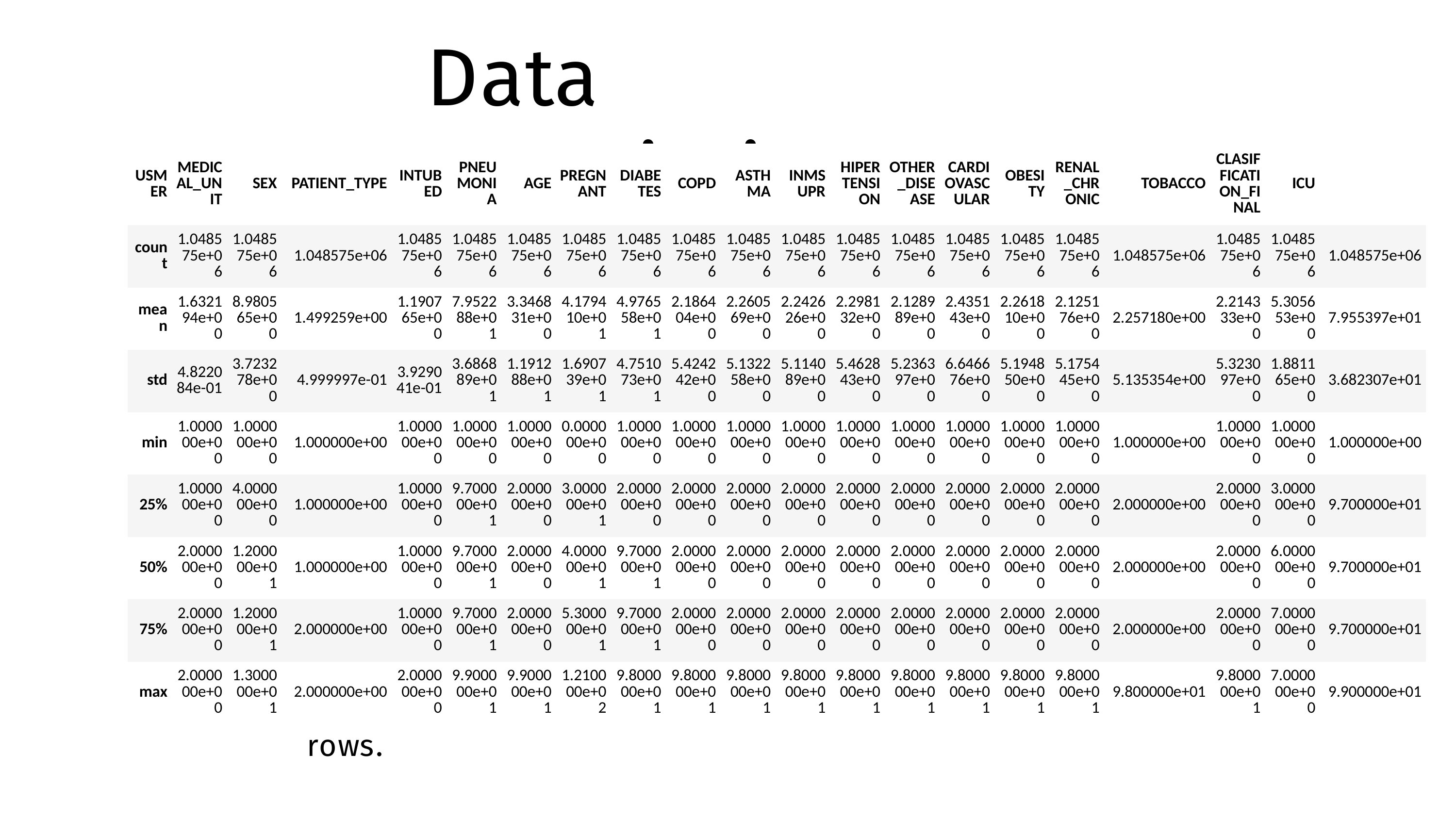

# Data Description
| USMER | MEDICAL\_UNIT | SEX | PATIENT\_TYPE | INTUBED | PNEUMONIA | AGE | PREGNANT | DIABETES | COPD | ASTHMA | INMSUPR | HIPERTENSION | OTHER\_DISEASE | CARDIOVASCULAR | OBESITY | RENAL\_CHRONIC | TOBACCO | CLASIFFICATION\_FINAL | ICU |  |
| --- | --- | --- | --- | --- | --- | --- | --- | --- | --- | --- | --- | --- | --- | --- | --- | --- | --- | --- | --- | --- |
| count | 1.048575e+06 | 1.048575e+06 | 1.048575e+06 | 1.048575e+06 | 1.048575e+06 | 1.048575e+06 | 1.048575e+06 | 1.048575e+06 | 1.048575e+06 | 1.048575e+06 | 1.048575e+06 | 1.048575e+06 | 1.048575e+06 | 1.048575e+06 | 1.048575e+06 | 1.048575e+06 | 1.048575e+06 | 1.048575e+06 | 1.048575e+06 | 1.048575e+06 |
| mean | 1.632194e+00 | 8.980565e+00 | 1.499259e+00 | 1.190765e+00 | 7.952288e+01 | 3.346831e+00 | 4.179410e+01 | 4.976558e+01 | 2.186404e+00 | 2.260569e+00 | 2.242626e+00 | 2.298132e+00 | 2.128989e+00 | 2.435143e+00 | 2.261810e+00 | 2.125176e+00 | 2.257180e+00 | 2.214333e+00 | 5.305653e+00 | 7.955397e+01 |
| std | 4.822084e-01 | 3.723278e+00 | 4.999997e-01 | 3.929041e-01 | 3.686889e+01 | 1.191288e+01 | 1.690739e+01 | 4.751073e+01 | 5.424242e+00 | 5.132258e+00 | 5.114089e+00 | 5.462843e+00 | 5.236397e+00 | 6.646676e+00 | 5.194850e+00 | 5.175445e+00 | 5.135354e+00 | 5.323097e+00 | 1.881165e+00 | 3.682307e+01 |
| min | 1.000000e+00 | 1.000000e+00 | 1.000000e+00 | 1.000000e+00 | 1.000000e+00 | 1.000000e+00 | 0.000000e+00 | 1.000000e+00 | 1.000000e+00 | 1.000000e+00 | 1.000000e+00 | 1.000000e+00 | 1.000000e+00 | 1.000000e+00 | 1.000000e+00 | 1.000000e+00 | 1.000000e+00 | 1.000000e+00 | 1.000000e+00 | 1.000000e+00 |
| 25% | 1.000000e+00 | 4.000000e+00 | 1.000000e+00 | 1.000000e+00 | 9.700000e+01 | 2.000000e+00 | 3.000000e+01 | 2.000000e+00 | 2.000000e+00 | 2.000000e+00 | 2.000000e+00 | 2.000000e+00 | 2.000000e+00 | 2.000000e+00 | 2.000000e+00 | 2.000000e+00 | 2.000000e+00 | 2.000000e+00 | 3.000000e+00 | 9.700000e+01 |
| 50% | 2.000000e+00 | 1.200000e+01 | 1.000000e+00 | 1.000000e+00 | 9.700000e+01 | 2.000000e+00 | 4.000000e+01 | 9.700000e+01 | 2.000000e+00 | 2.000000e+00 | 2.000000e+00 | 2.000000e+00 | 2.000000e+00 | 2.000000e+00 | 2.000000e+00 | 2.000000e+00 | 2.000000e+00 | 2.000000e+00 | 6.000000e+00 | 9.700000e+01 |
| 75% | 2.000000e+00 | 1.200000e+01 | 2.000000e+00 | 1.000000e+00 | 9.700000e+01 | 2.000000e+00 | 5.300000e+01 | 9.700000e+01 | 2.000000e+00 | 2.000000e+00 | 2.000000e+00 | 2.000000e+00 | 2.000000e+00 | 2.000000e+00 | 2.000000e+00 | 2.000000e+00 | 2.000000e+00 | 2.000000e+00 | 7.000000e+00 | 9.700000e+01 |
| max | 2.000000e+00 | 1.300000e+01 | 2.000000e+00 | 2.000000e+00 | 9.900000e+01 | 9.900000e+01 | 1.210000e+02 | 9.800000e+01 | 9.800000e+01 | 9.800000e+01 | 9.800000e+01 | 9.800000e+01 | 9.800000e+01 | 9.800000e+01 | 9.800000e+01 | 9.800000e+01 | 9.800000e+01 | 9.800000e+01 | 7.000000e+00 | 9.900000e+01 |
The data set consists of 5110 columns and 12 rows.